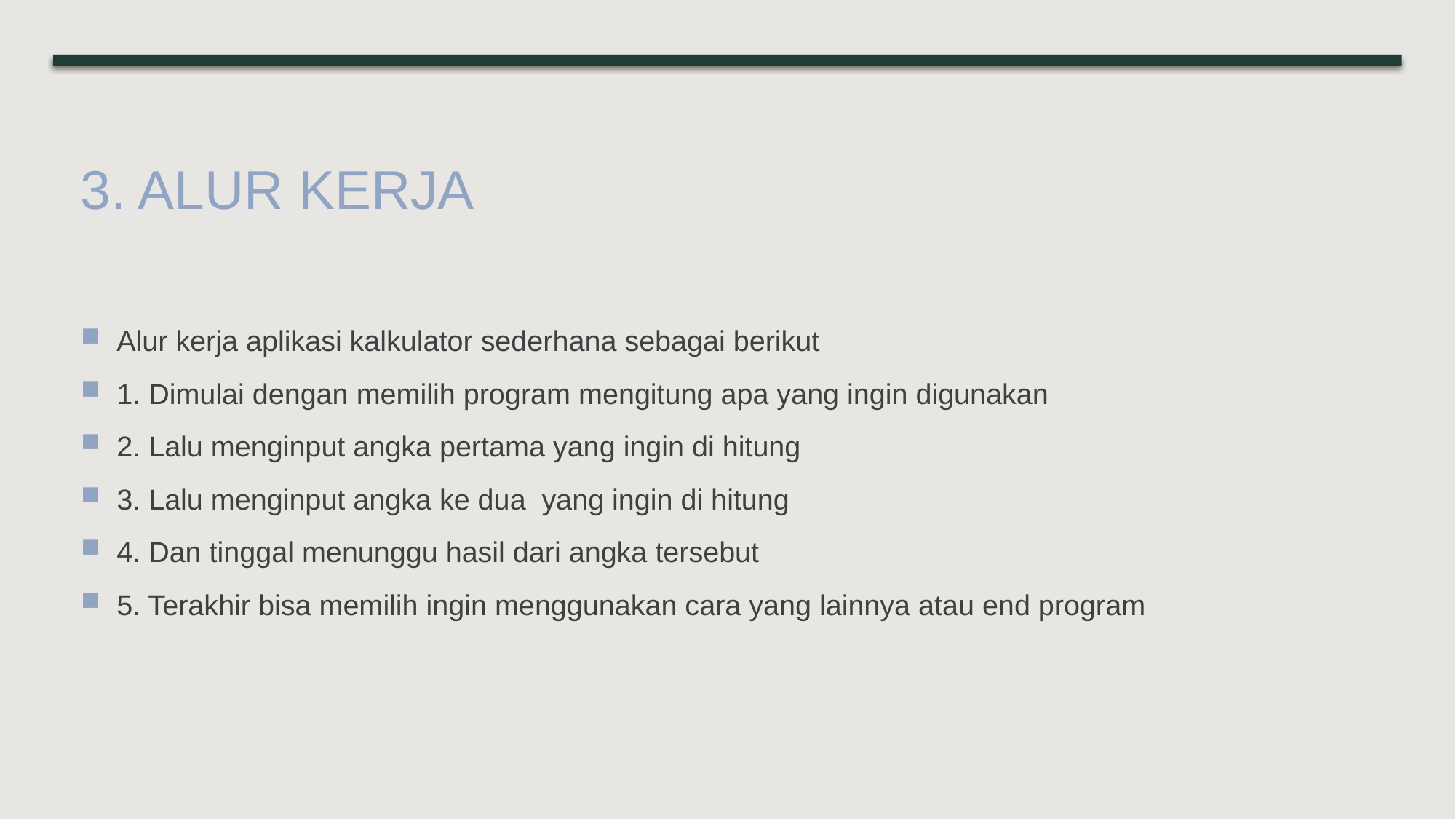

# 3. Alur kerja
Alur kerja aplikasi kalkulator sederhana sebagai berikut
1. Dimulai dengan memilih program mengitung apa yang ingin digunakan
2. Lalu menginput angka pertama yang ingin di hitung
3. Lalu menginput angka ke dua  yang ingin di hitung
4. Dan tinggal menunggu hasil dari angka tersebut
5. Terakhir bisa memilih ingin menggunakan cara yang lainnya atau end program